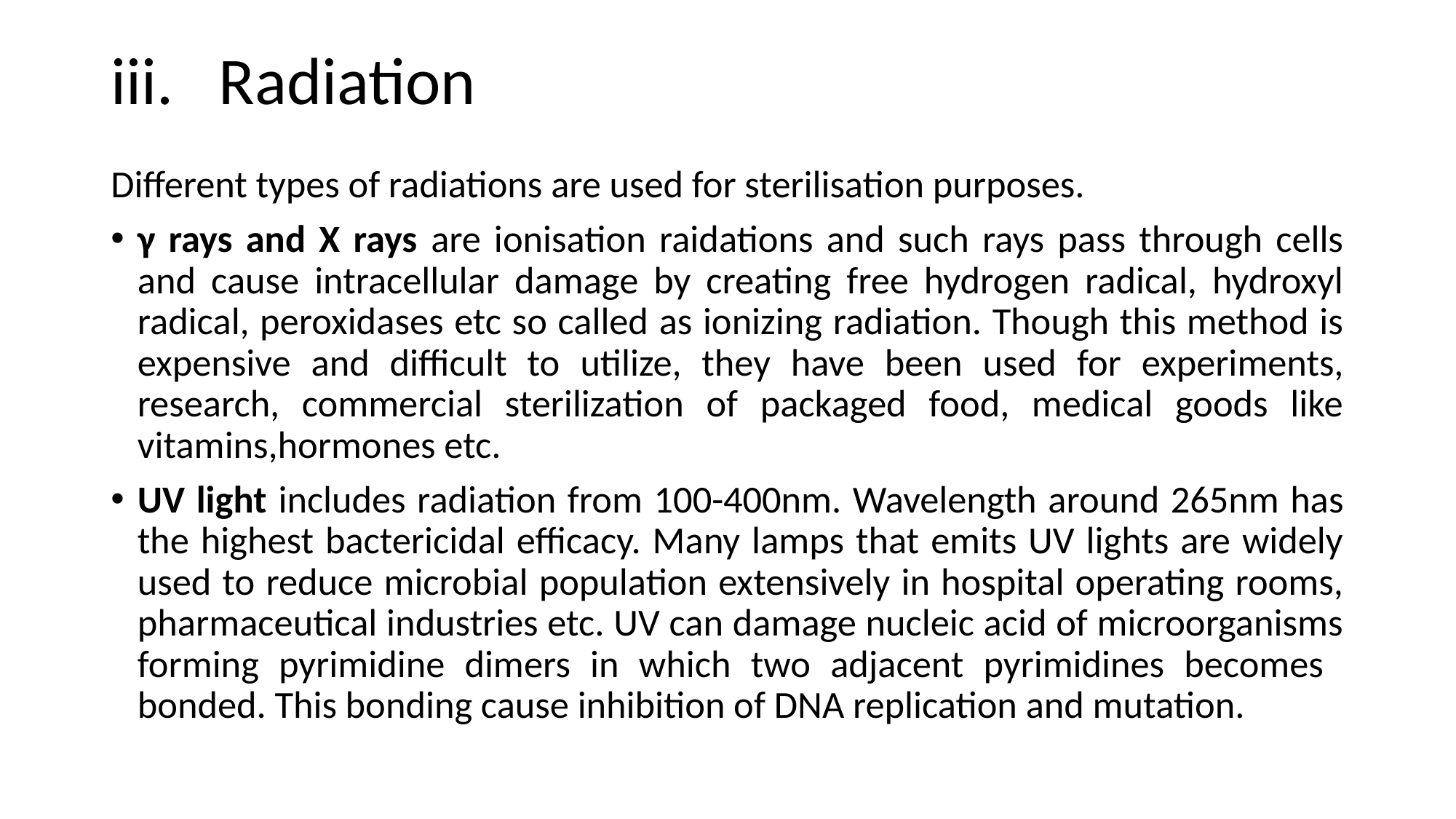

# iii.   Radiation
Different types of radiations are used for sterilisation purposes.
γ rays and X rays are ionisation raidations and such rays pass through cells and cause intracellular damage by creating free hydrogen radical, hydroxyl radical, peroxidases etc so called as ionizing radiation. Though this method is expensive and difficult to utilize, they have been used for experiments, research, commercial sterilization of packaged food, medical goods like vitamins,hormones etc.
UV light includes radiation from 100-400nm. Wavelength around 265nm has the highest bactericidal efficacy. Many lamps that emits UV lights are widely used to reduce microbial population extensively in hospital operating rooms, pharmaceutical industries etc. UV can damage nucleic acid of microorganisms forming pyrimidine dimers in which two adjacent pyrimidines becomes  bonded. This bonding cause inhibition of DNA replication and mutation.